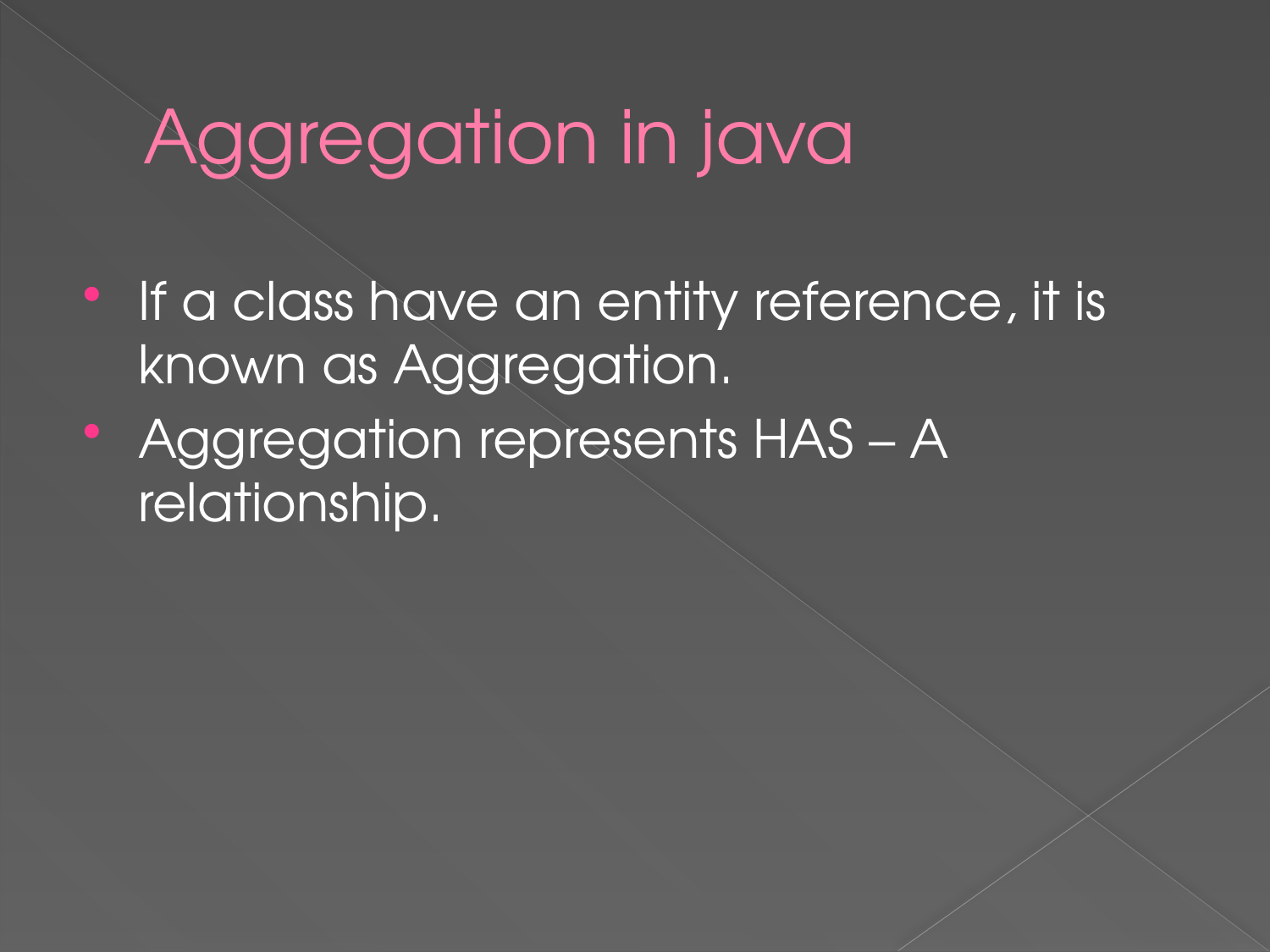

# Aggregation in java
If a class have an entity reference, it is known as Aggregation.
Aggregation represents HAS – A relationship.